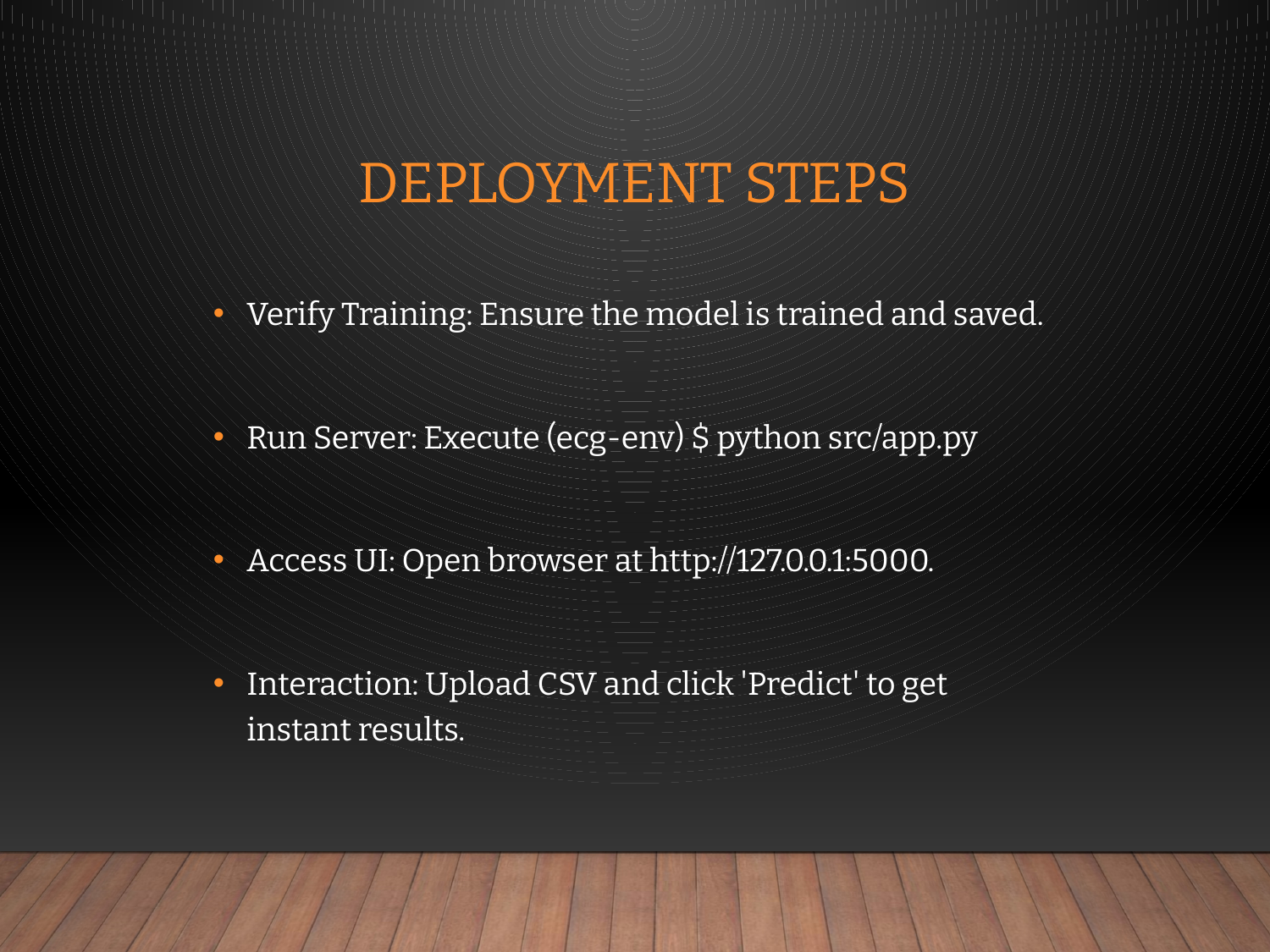

# Deployment Steps
Verify Training: Ensure the model is trained and saved.

Run Server: Execute (ecg-env) $ python src/app.py

Access UI: Open browser at http://127.0.0.1:5000.

Interaction: Upload CSV and click 'Predict' to get instant results.